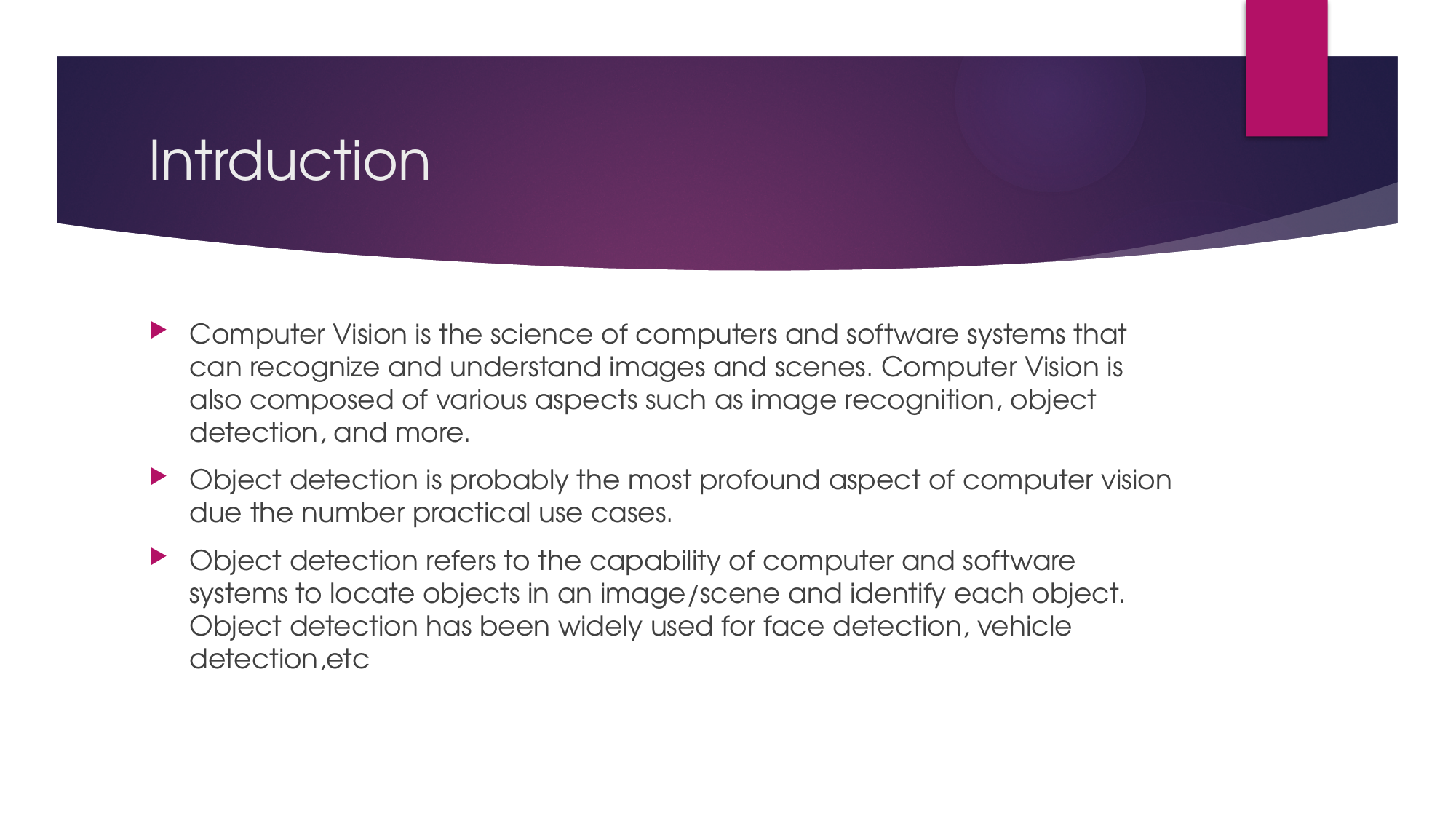

# Intrduction
Computer Vision is the science of computers and software systems that can recognize and understand images and scenes. Computer Vision is also composed of various aspects such as image recognition, object detection, and more.
Object detection is probably the most profound aspect of computer vision due the number practical use cases.
Object detection refers to the capability of computer and software systems to locate objects in an image/scene and identify each object. Object detection has been widely used for face detection, vehicle detection,etc